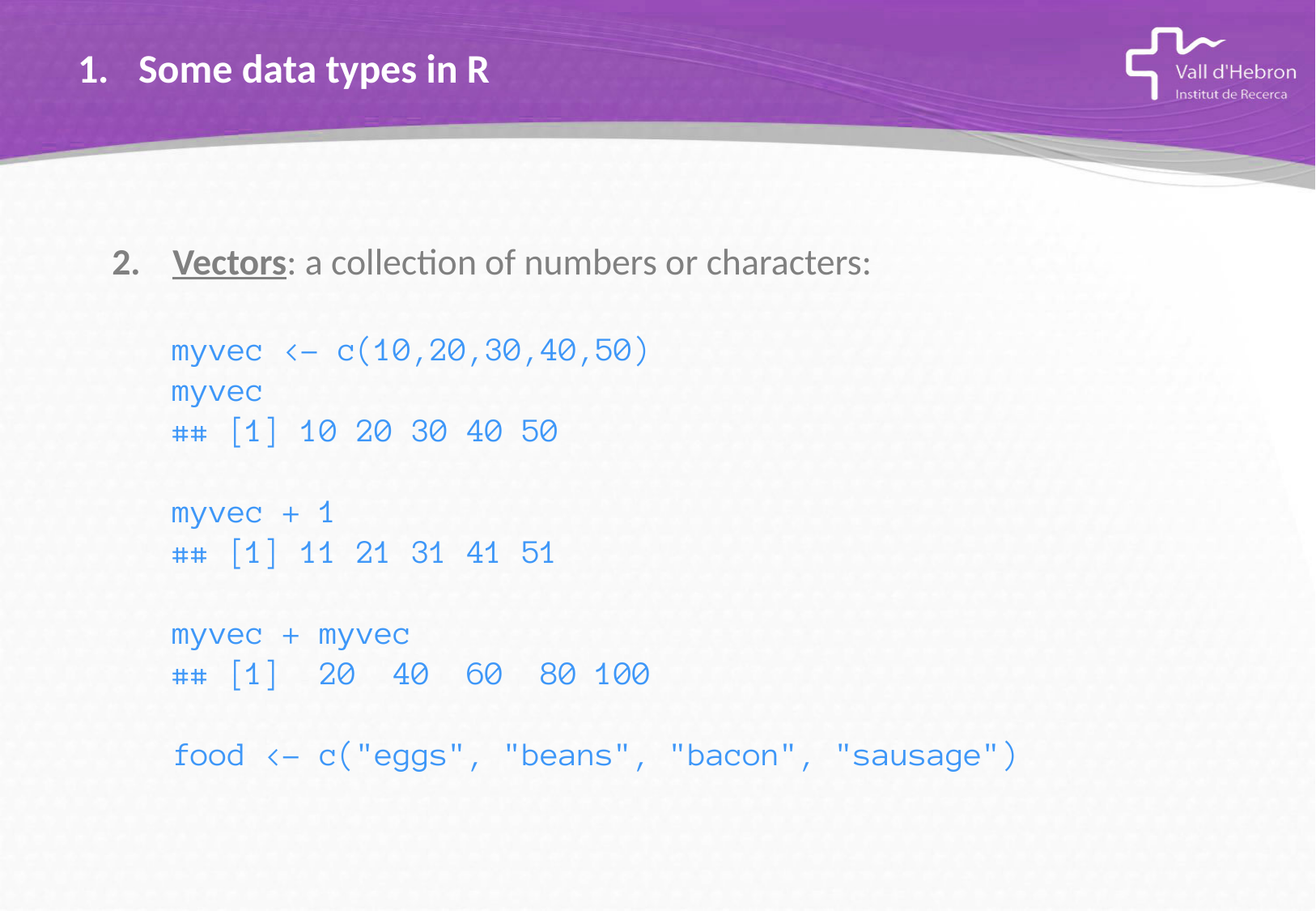

Some data types in R
Vectors: a collection of numbers or characters:

myvec <- c(10,20,30,40,50)
myvec
## [1] 10 20 30 40 50

myvec + 1
## [1] 11 21 31 41 51

myvec + myvec
## [1]  20  40  60  80 100

food <- c("eggs", "beans", "bacon", "sausage")